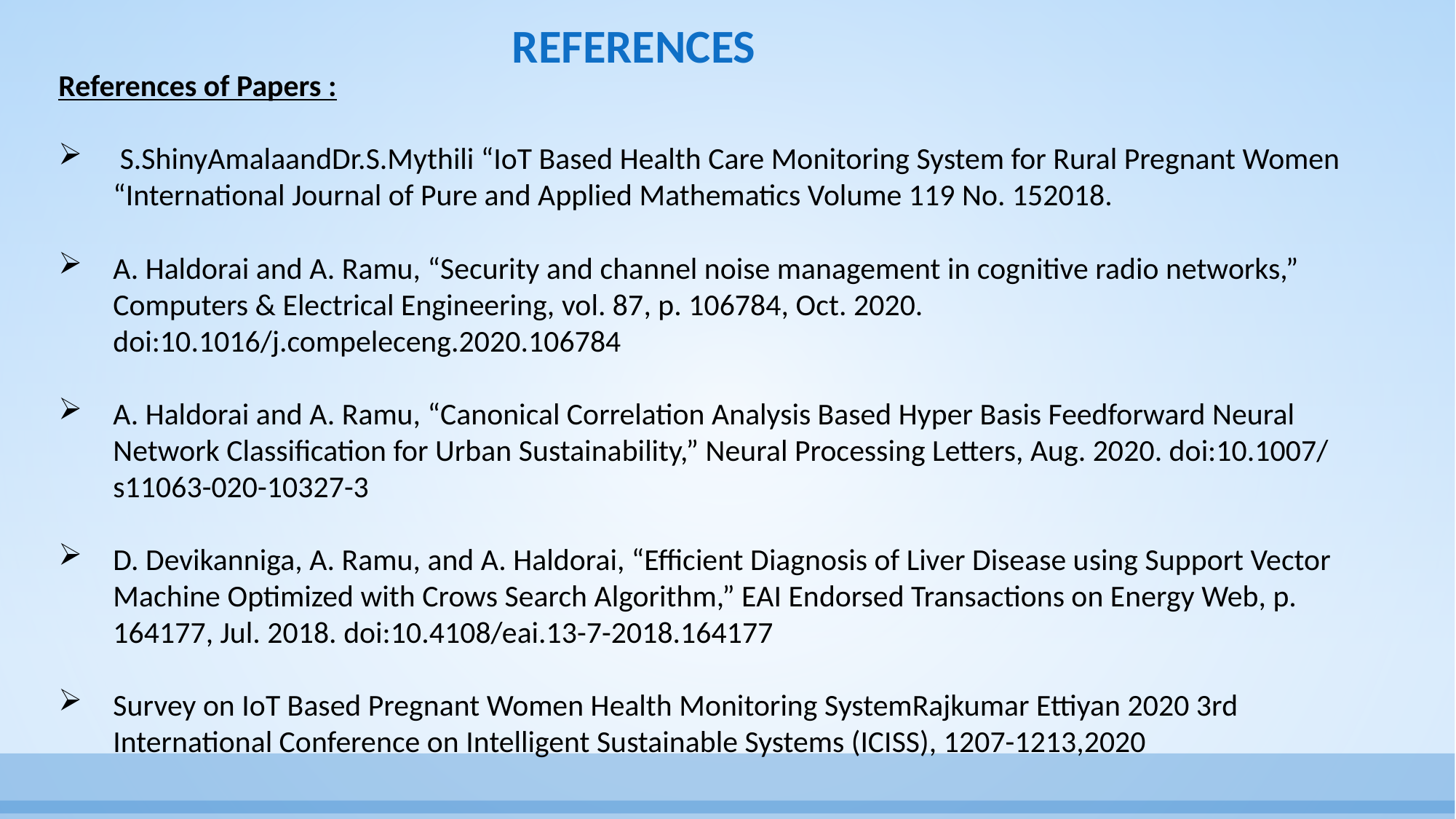

REFERENCES

References of Papers :

 S.ShinyAmalaandDr.S.Mythili “IoT Based Health Care Monitoring System for Rural Pregnant Women “International Journal of Pure and Applied Mathematics Volume 119 No. 152018.

A. Haldorai and A. Ramu, “Security and channel noise management in cognitive radio networks,” Computers & Electrical Engineering, vol. 87, p. 106784, Oct. 2020. doi:10.1016/j.compeleceng.2020.106784

A. Haldorai and A. Ramu, “Canonical Correlation Analysis Based Hyper Basis Feedforward Neural Network Classification for Urban Sustainability,” Neural Processing Letters, Aug. 2020. doi:10.1007/ s11063-020-10327-3

D. Devikanniga, A. Ramu, and A. Haldorai, “Efficient Diagnosis of Liver Disease using Support Vector Machine Optimized with Crows Search Algorithm,” EAI Endorsed Transactions on Energy Web, p. 164177, Jul. 2018. doi:10.4108/eai.13-7-2018.164177

Survey on IoT Based Pregnant Women Health Monitoring SystemRajkumar Ettiyan 2020 3rd International Conference on Intelligent Sustainable Systems (ICISS), 1207-1213,2020